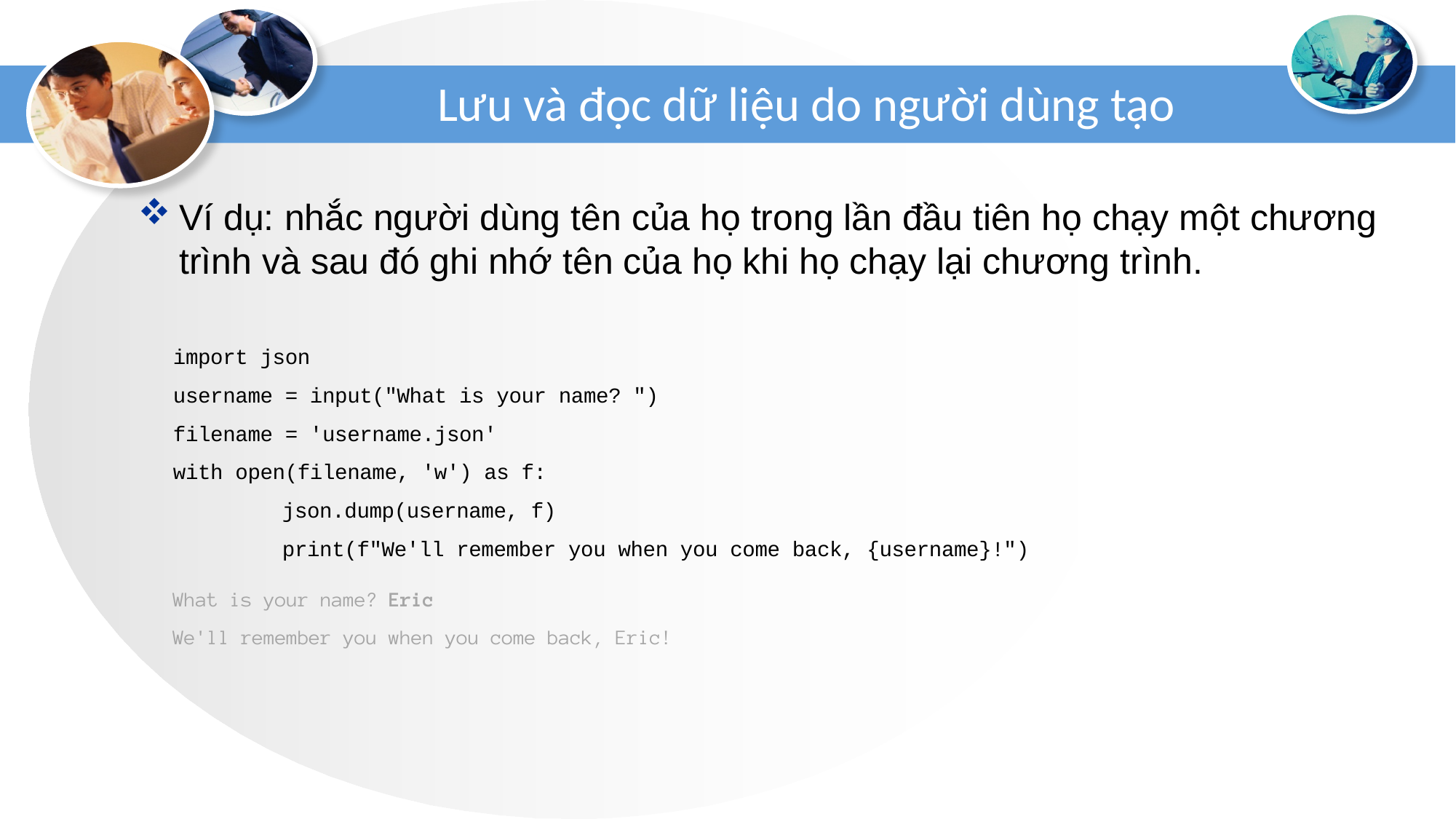

# Lưu và đọc dữ liệu do người dùng tạo
Ví dụ: nhắc người dùng tên của họ trong lần đầu tiên họ chạy một chương trình và sau đó ghi nhớ tên của họ khi họ chạy lại chương trình.
import json
username = input("What is your name? ")
filename = 'username.json'
with open(filename, 'w') as f:
	json.dump(username, f)
	print(f"We'll remember you when you come back, {username}!")
What is your name? Eric
We'll remember you when you come back, Eric!